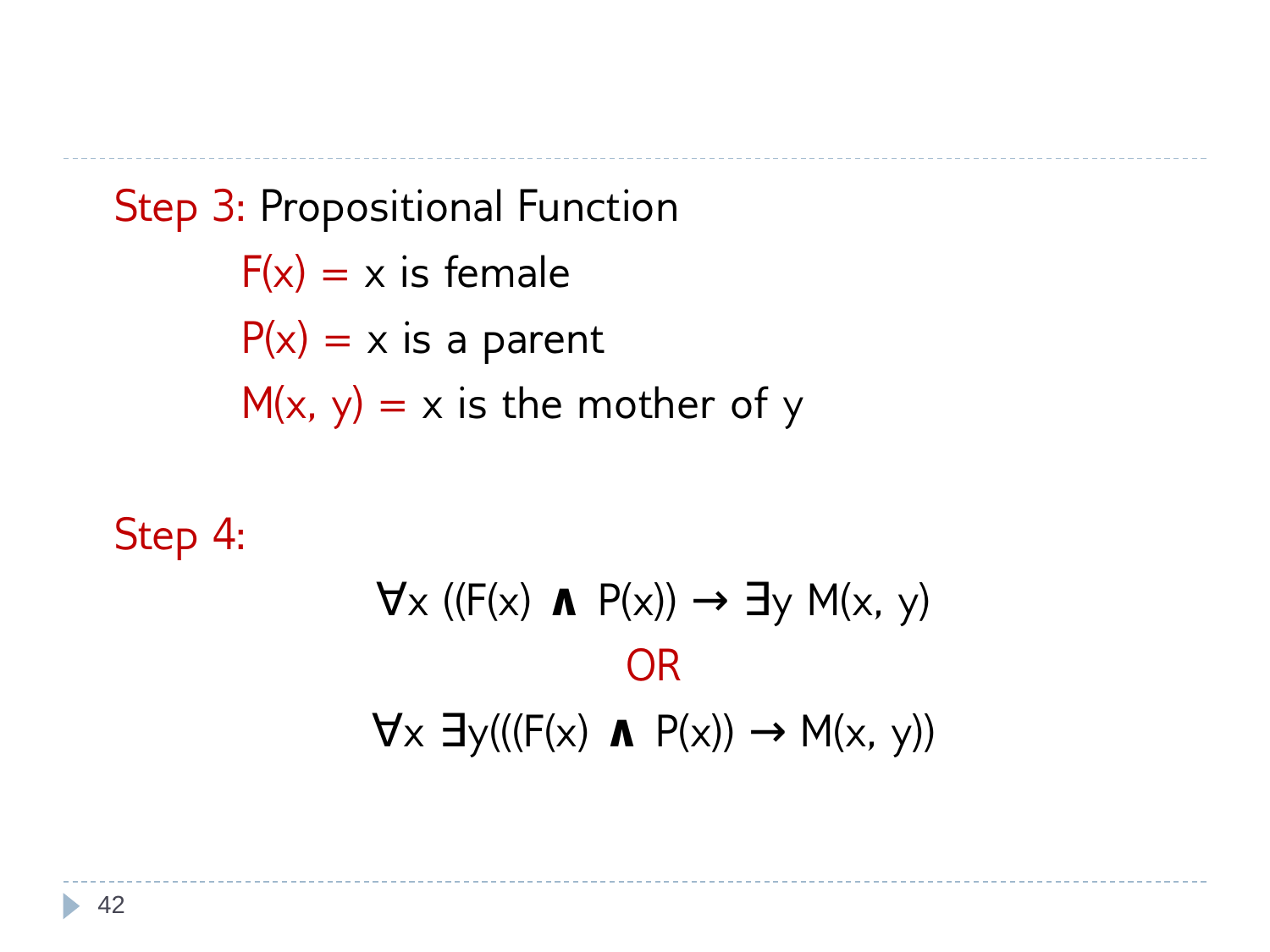

#
	Step 3: Propositional Function
		F(x) = x is female
		P(x) = x is a parent
		M(x, y) = x is the mother of y

	Step 4:
	∀x ((F(x) ∧ P(x)) → ∃y M(x, y)
	OR
	∀x ∃y(((F(x) ∧ P(x)) → M(x, y))

42